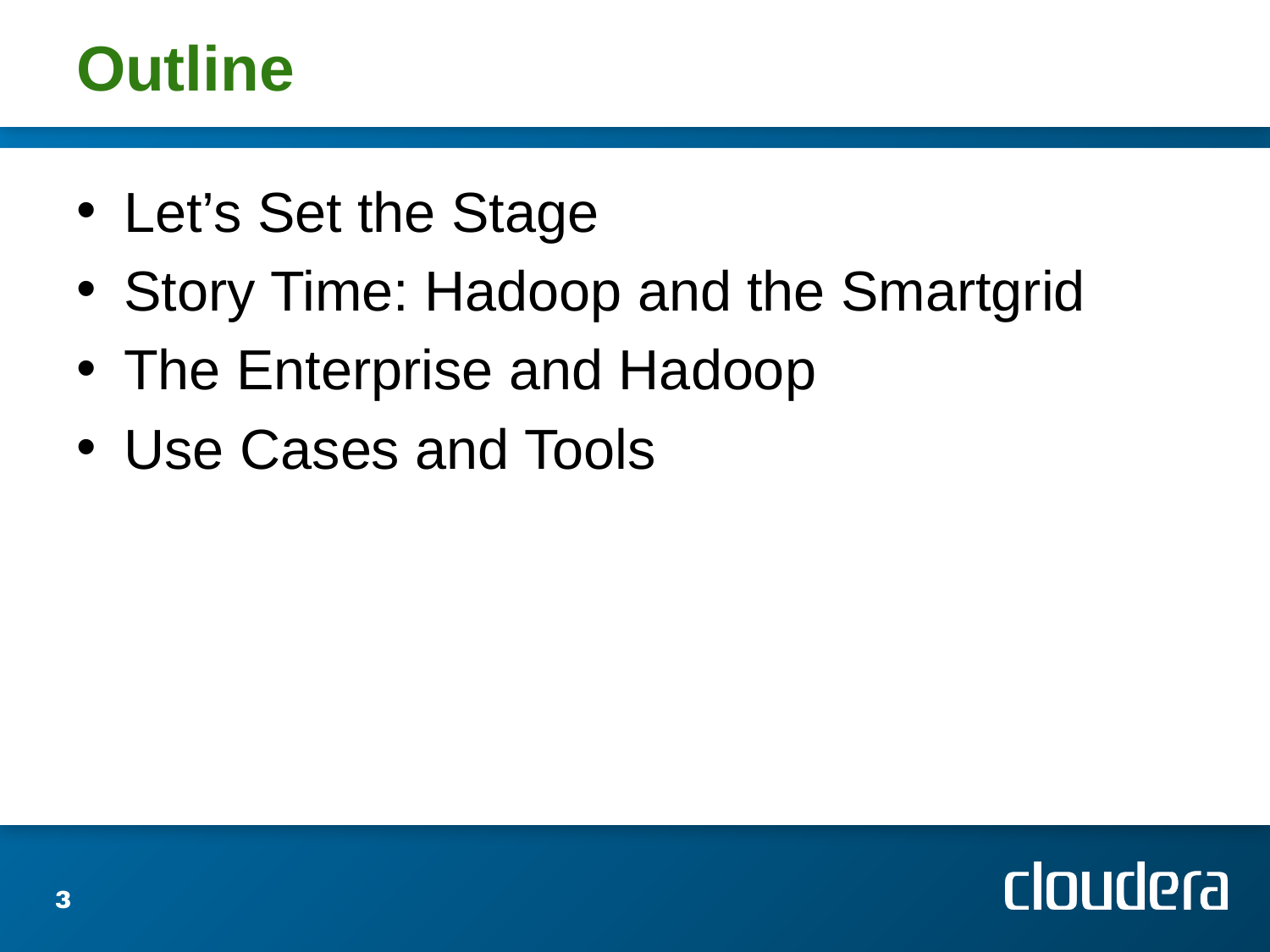

# Outline
Let’s Set the Stage
Story Time: Hadoop and the Smartgrid
The Enterprise and Hadoop
Use Cases and Tools
3